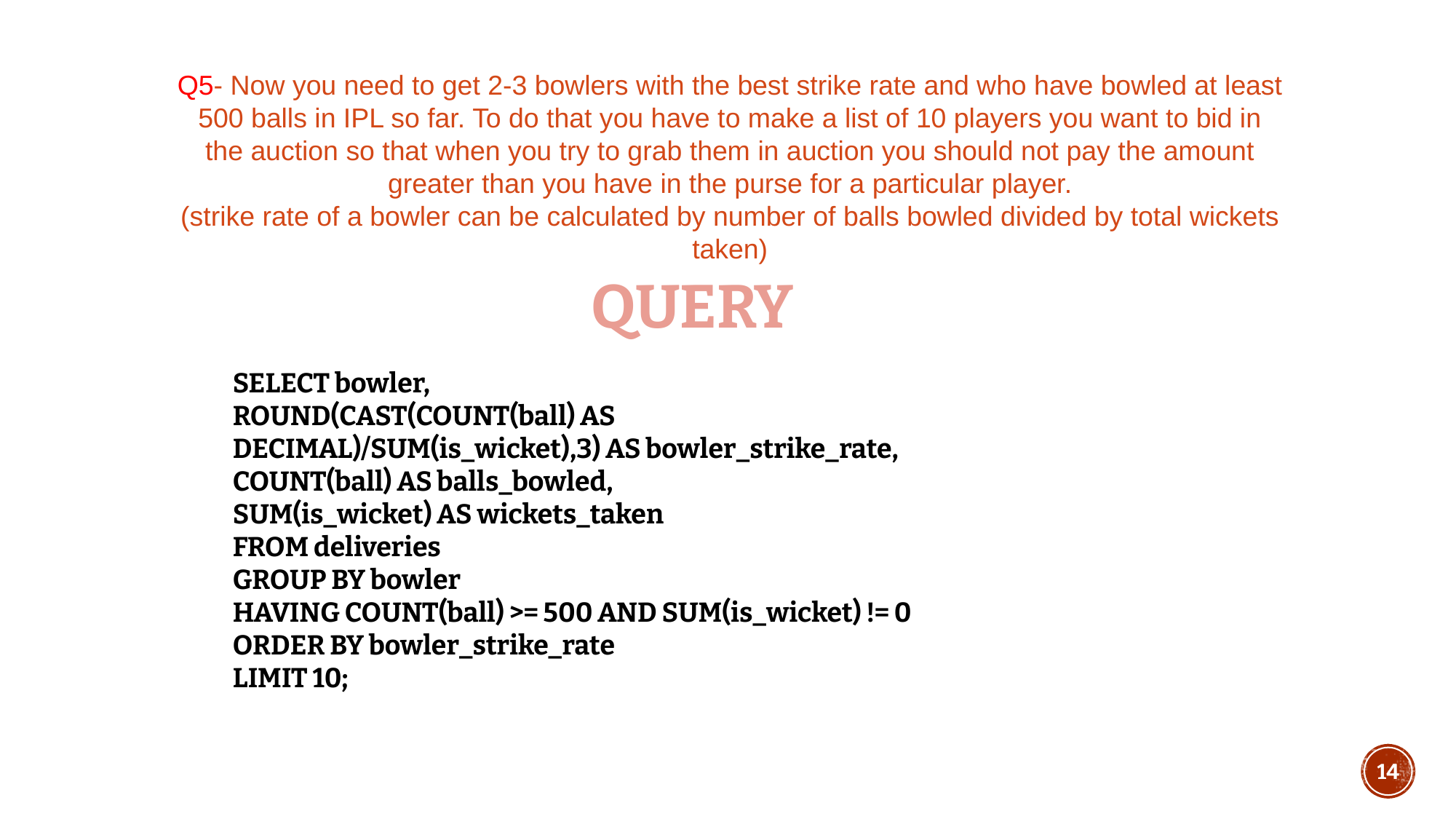

Q5- Now you need to get 2-3 bowlers with the best strike rate and who have bowled at least
500 balls in IPL so far. To do that you have to make a list of 10 players you want to bid in
the auction so that when you try to grab them in auction you should not pay the amount
greater than you have in the purse for a particular player.
(strike rate of a bowler can be calculated by number of balls bowled divided by total wickets
taken)
QUERY
SELECT bowler,
ROUND(CAST(COUNT(ball) AS DECIMAL)/SUM(is_wicket),3) AS bowler_strike_rate,
COUNT(ball) AS balls_bowled,
SUM(is_wicket) AS wickets_taken
FROM deliveries
GROUP BY bowler
HAVING COUNT(ball) >= 500 AND SUM(is_wicket) != 0
ORDER BY bowler_strike_rate
LIMIT 10;
14